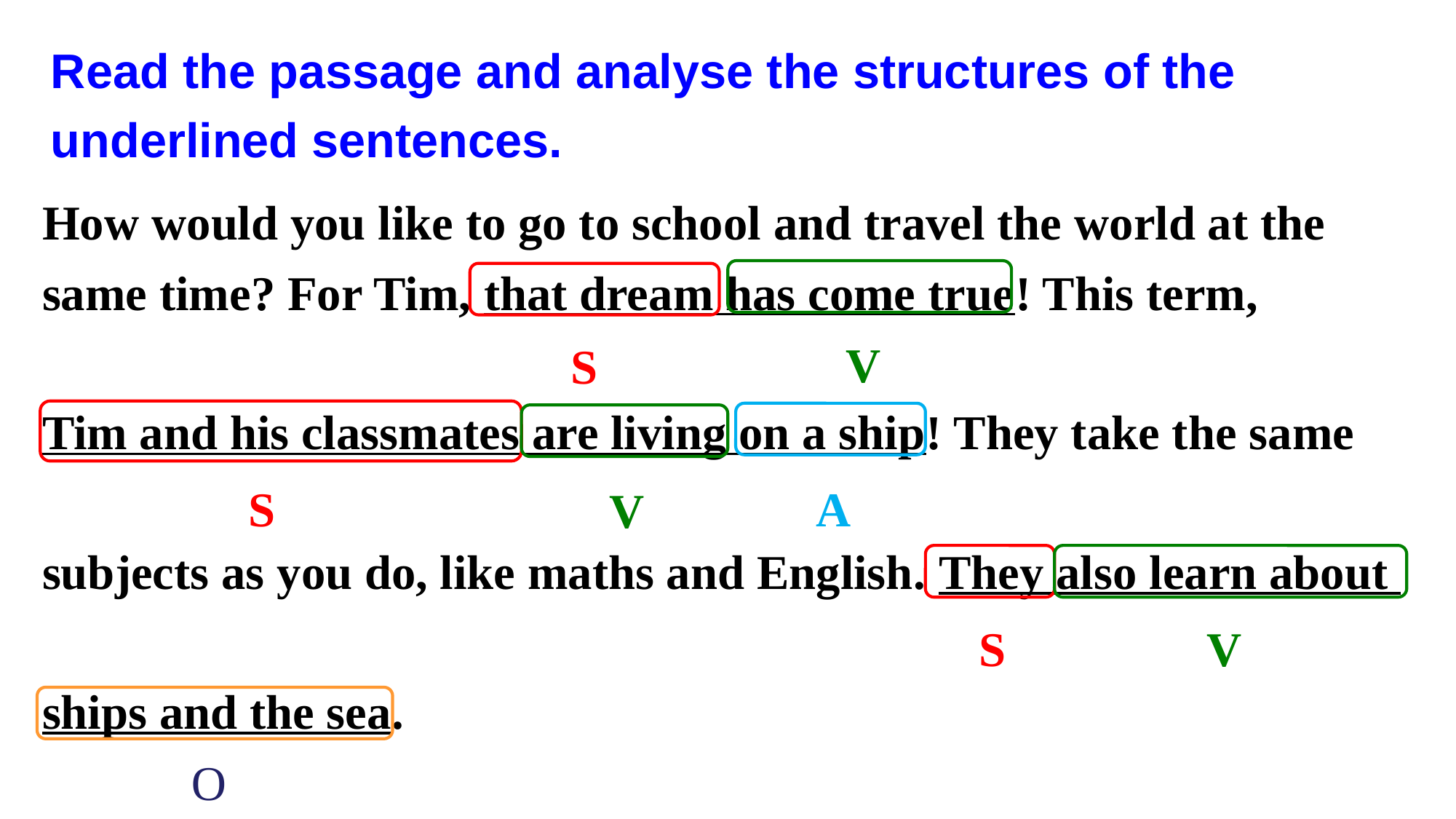

Read the passage and analyse the structures of the underlined sentences.
How would you like to go to school and travel the world at the
same time? For Tim, that dream has come true! This term,

Tim and his classmates are living on a ship! They take the same

subjects as you do, like maths and English. They also learn about

ships and the sea.

V
S

S
A
V

S
V

O